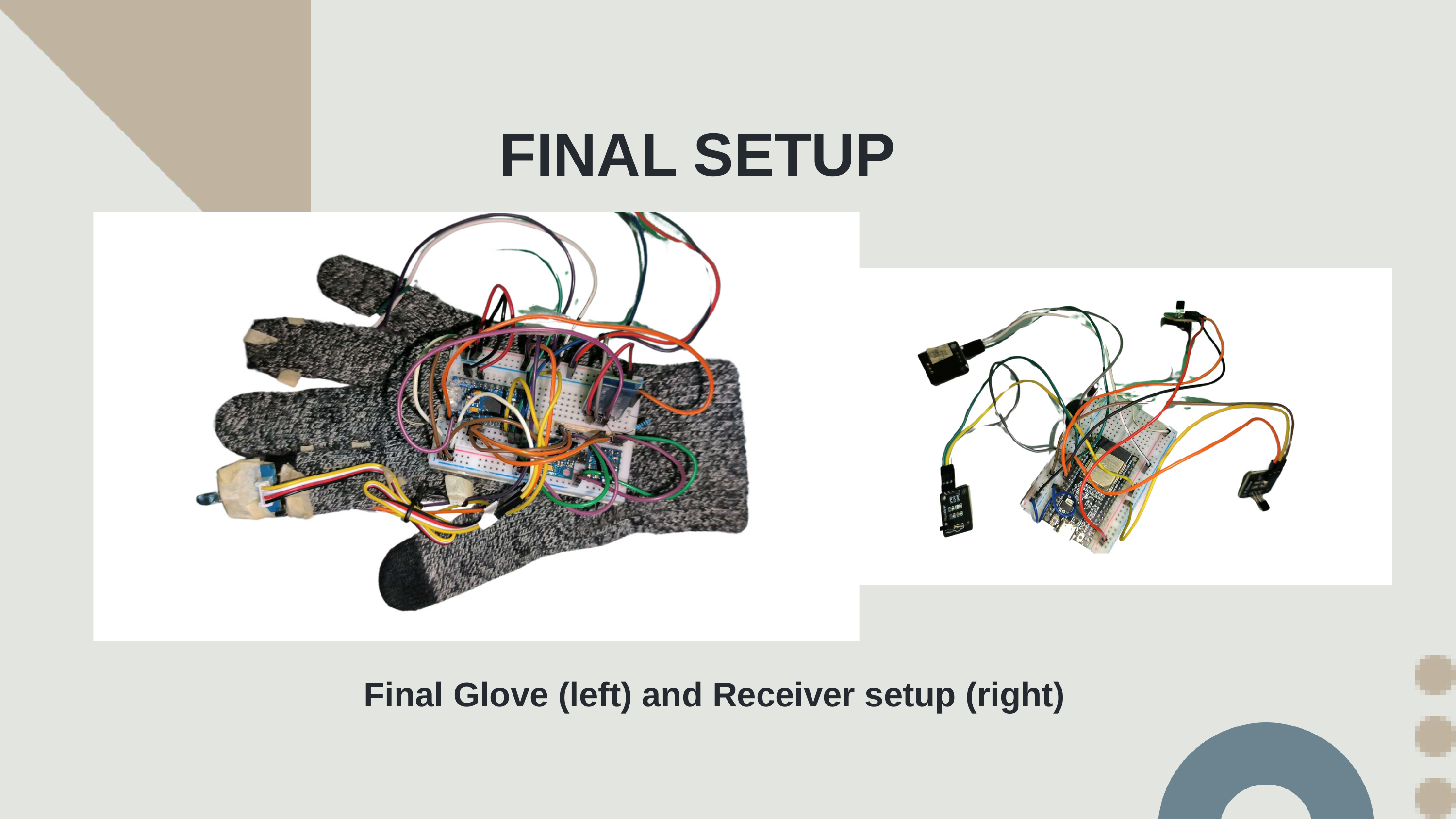

FINAL SETUP

Final Glove (left) and Receiver setup (right)